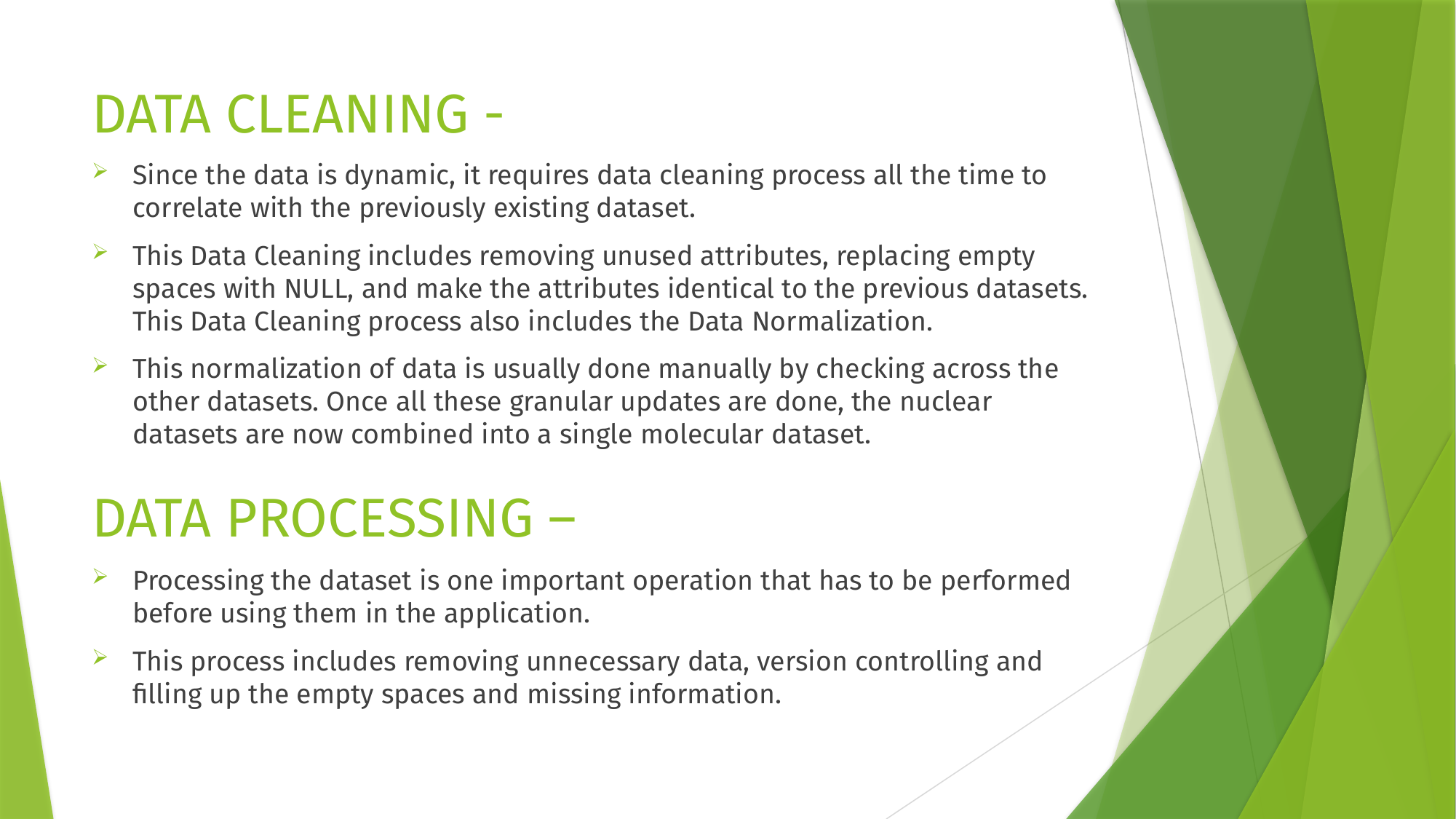

# DATA CLEANING -
Since the data is dynamic, it requires data cleaning process all the time to correlate with the previously existing dataset.
This Data Cleaning includes removing unused attributes, replacing empty spaces with NULL, and make the attributes identical to the previous datasets. This Data Cleaning process also includes the Data Normalization.
This normalization of data is usually done manually by checking across the other datasets. Once all these granular updates are done, the nuclear datasets are now combined into a single molecular dataset.

DATA PROCESSING –
Processing the dataset is one important operation that has to be performed before using them in the application.
This process includes removing unnecessary data, version controlling and filling up the empty spaces and missing information.